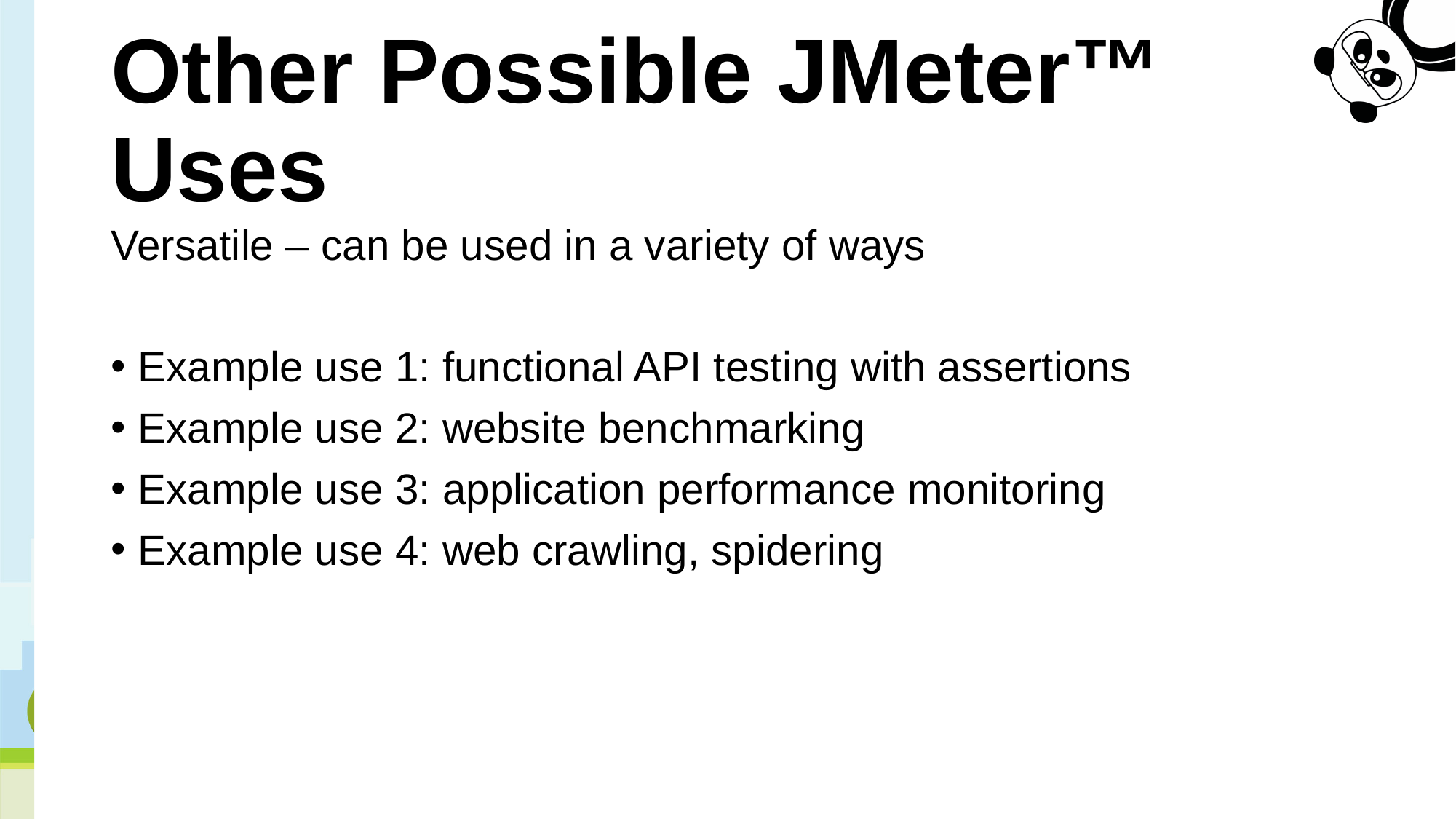

# Other Possible JMeter™ Uses
Versatile – can be used in a variety of ways

Example use 1: functional API testing with assertions
Example use 2: website benchmarking
Example use 3: application performance monitoring
Example use 4: web crawling, spidering